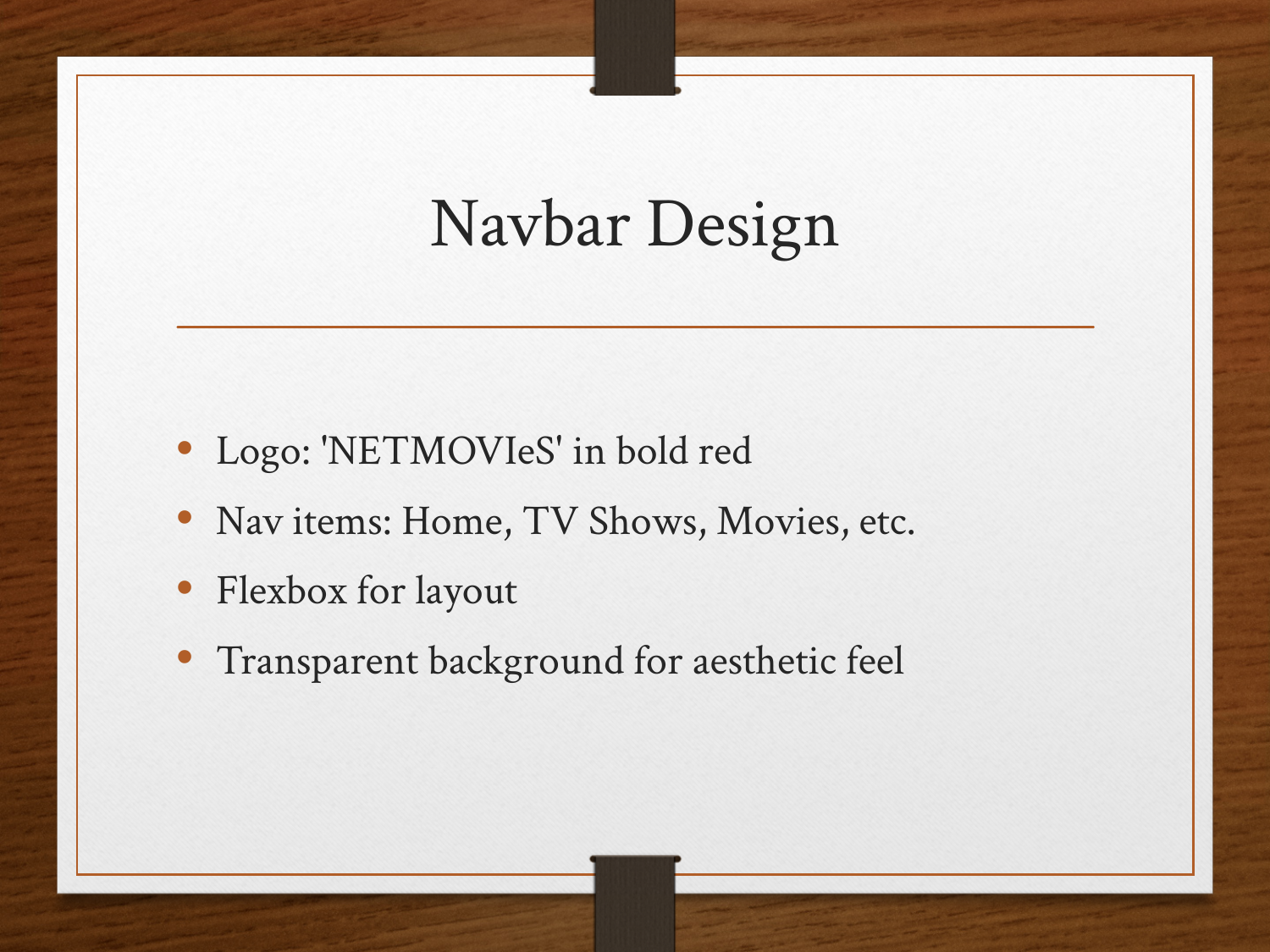

# Navbar Design

Logo: 'NETMOVIeS' in bold red
Nav items: Home, TV Shows, Movies, etc.
Flexbox for layout
Transparent background for aesthetic feel